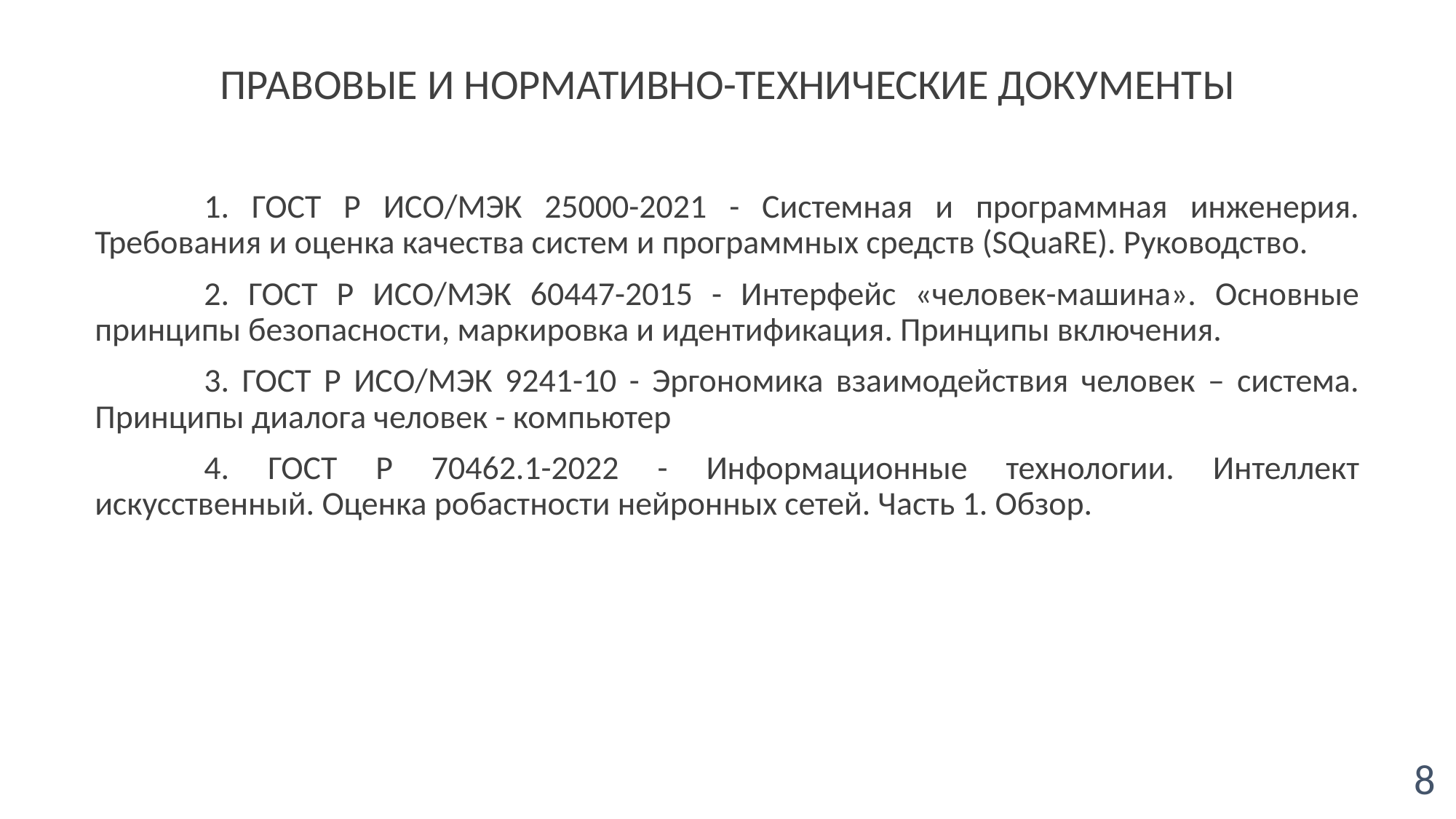

ПРАВОВЫЕ И НОРМАТИВНО-ТЕХНИЧЕСКИЕ ДОКУМЕНТЫ
	1. ГОСТ Р ИСО/МЭК 25000-2021 - Системная и программная инженерия. Требования и оценка качества систем и программных средств (SQuaRE). Руководство.
	2. ГОСТ Р ИСО/МЭК 60447-2015 - Интерфейс «человек-машина». Основные принципы безопасности, маркировка и идентификация. Принципы включения.
	3. ГОСТ Р ИСО/МЭК 9241-10 - Эргономика взаимодействия человек – система. Принципы диалога человек - компьютер
	4. ГОСТ Р 70462.1-2022 - Информационные технологии. Интеллект искусственный. Оценка робастности нейронных сетей. Часть 1. Обзор.
8